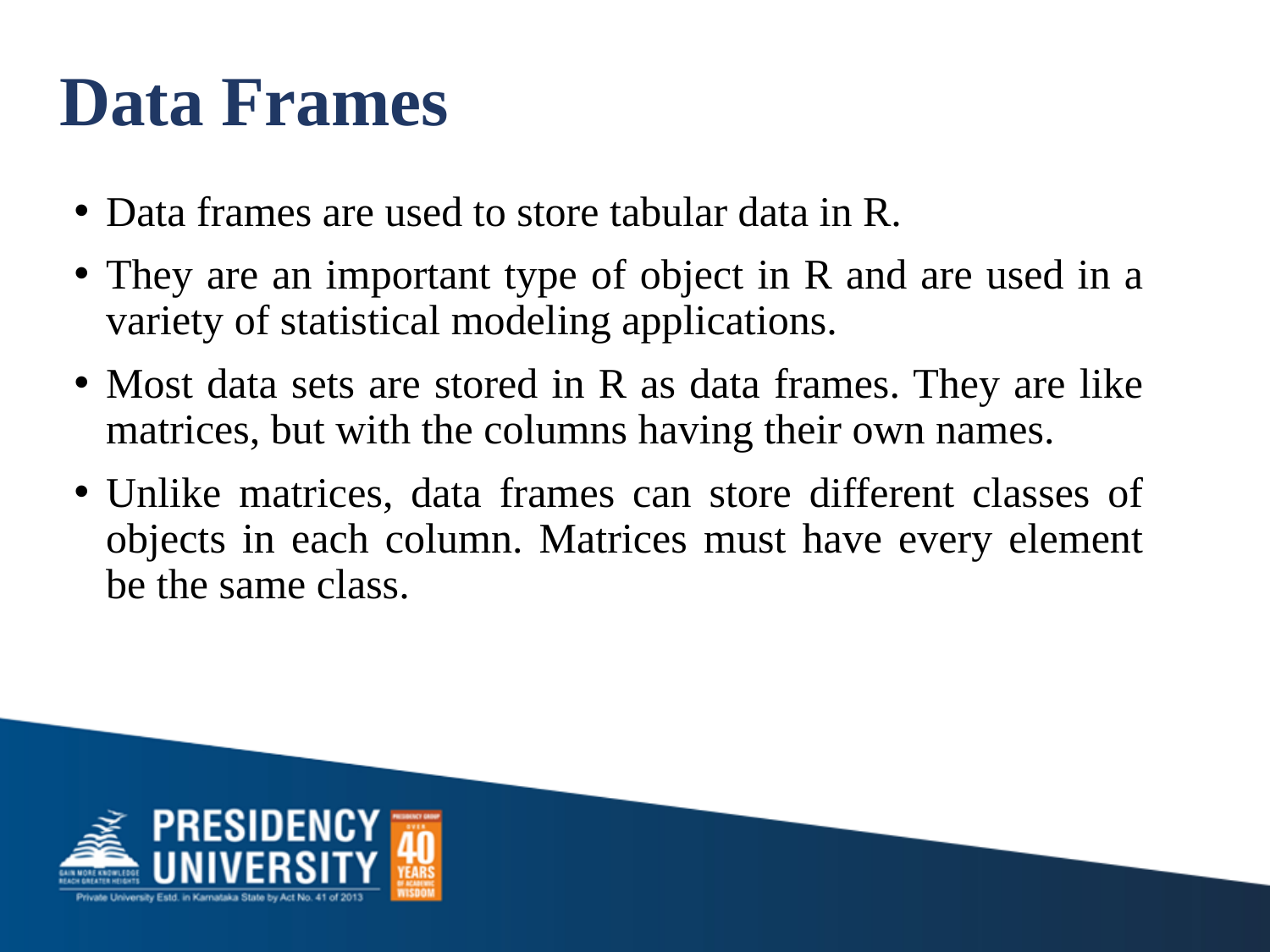

# Data Frames
Data frames are used to store tabular data in R.
They are an important type of object in R and are used in a variety of statistical modeling applications.
Most data sets are stored in R as data frames. They are like matrices, but with the columns having their own names.
Unlike matrices, data frames can store different classes of objects in each column. Matrices must have every element be the same class.